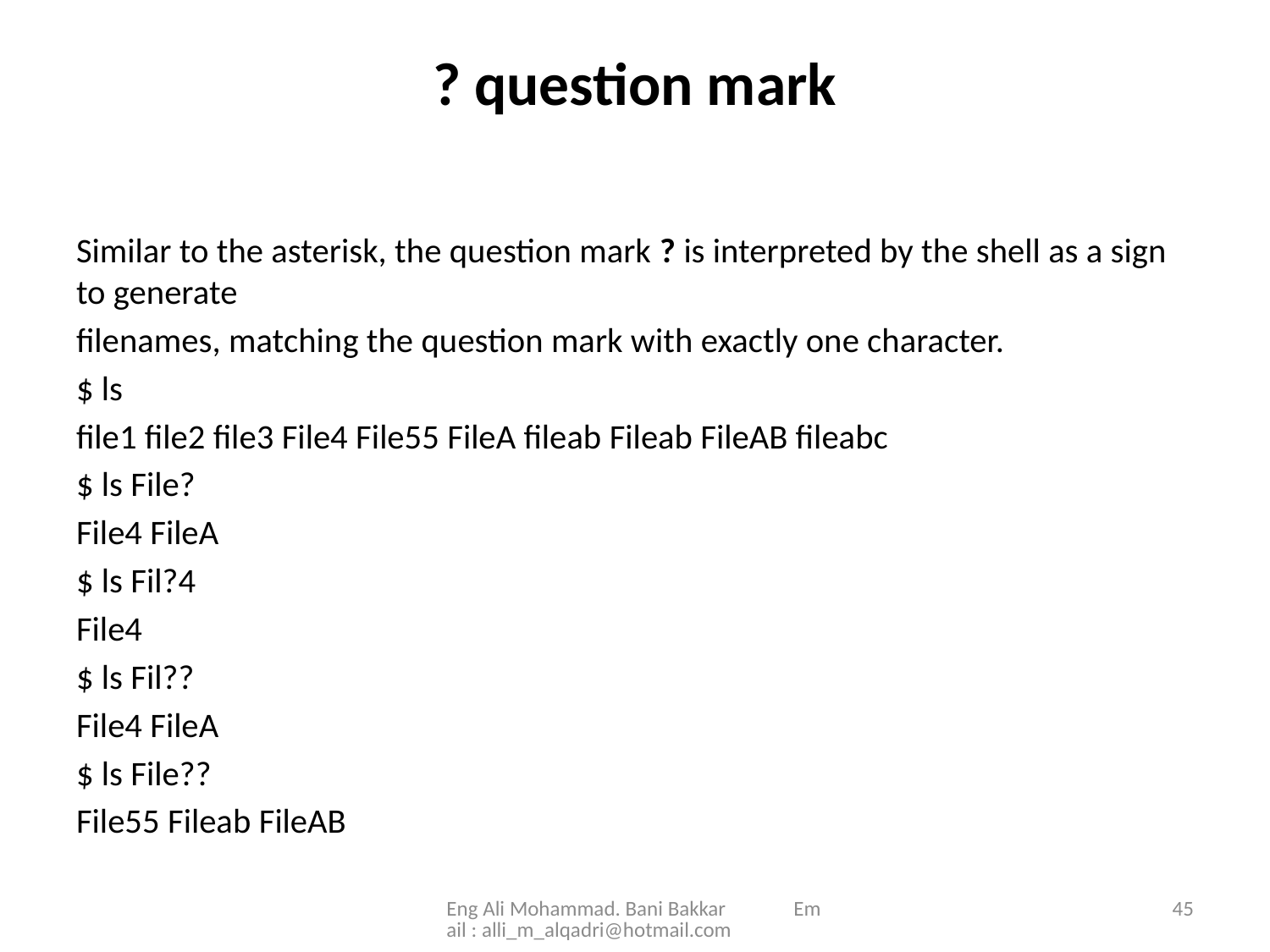

# ? question mark
Similar to the asterisk, the question mark ? is interpreted by the shell as a sign to generate
filenames, matching the question mark with exactly one character.
$ ls
file1 file2 file3 File4 File55 FileA fileab Fileab FileAB fileabc
$ ls File?
File4 FileA
$ ls Fil?4
File4
$ ls Fil??
File4 FileA
$ ls File??
File55 Fileab FileAB
Eng Ali Mohammad. Bani Bakkar              Email : alli_m_alqadri@hotmail.com
45